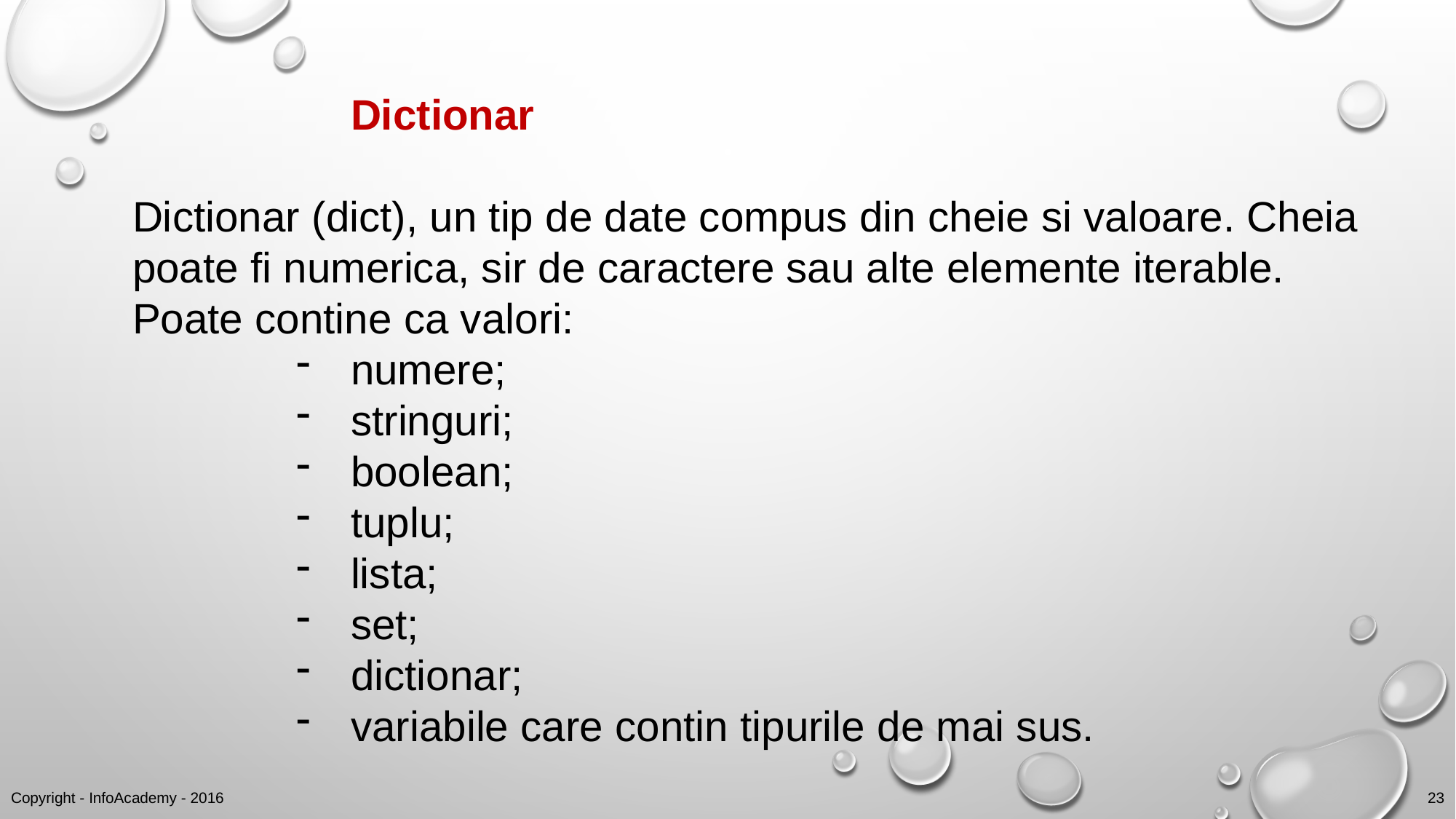

Dictionar

Dictionar (dict), un tip de date compus din cheie si valoare. Cheia poate fi numerica, sir de caractere sau alte elemente iterable.
Poate contine ca valori:
numere;
stringuri;
boolean;
tuplu;
lista;
set;
dictionar;
variabile care contin tipurile de mai sus.

Copyright - InfoAcademy - 2016
23